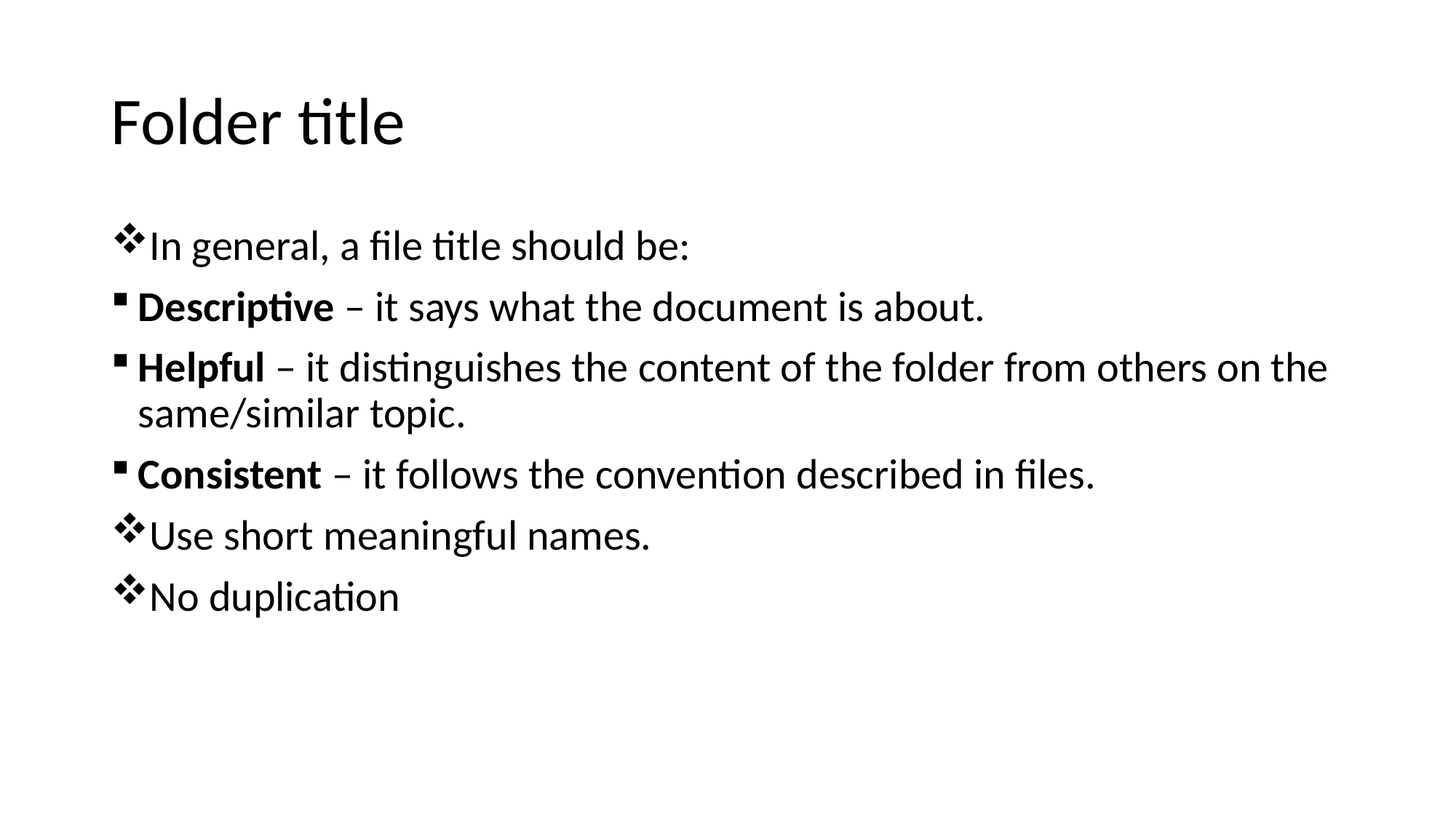

# Folder title
In general, a file title should be:
Descriptive – it says what the document is about.
Helpful – it distinguishes the content of the folder from others on the same/similar topic.
Consistent – it follows the convention described in files.
Use short meaningful names.
No duplication